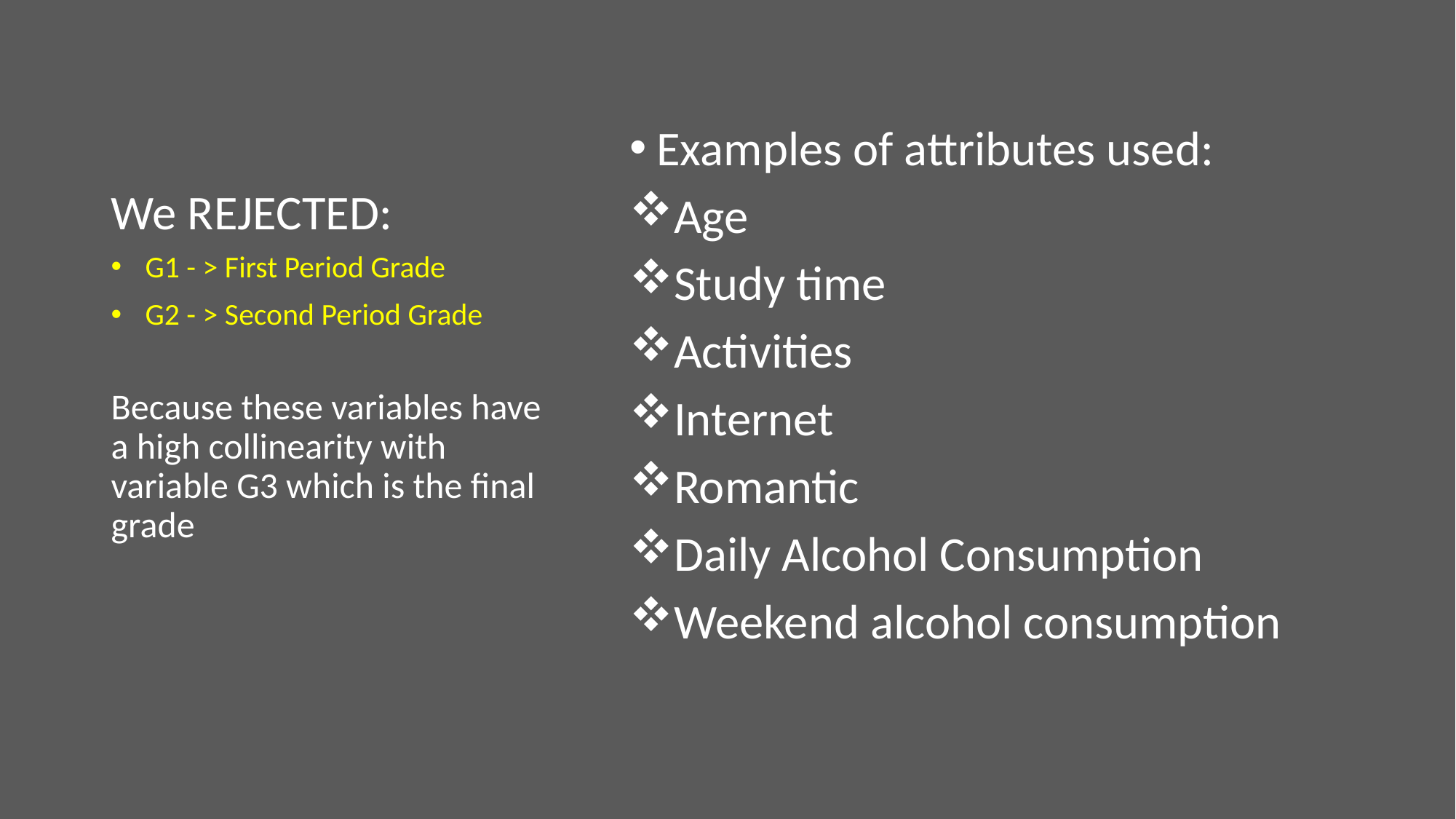

# We REJECTED:
Examples of attributes used:
Age
Study time
Activities
Internet
Romantic
Daily Alcohol Consumption
Weekend alcohol consumption
G1 - > First Period Grade
G2 - > Second Period Grade

Because these variables have a high collinearity with variable G3 which is the final grade